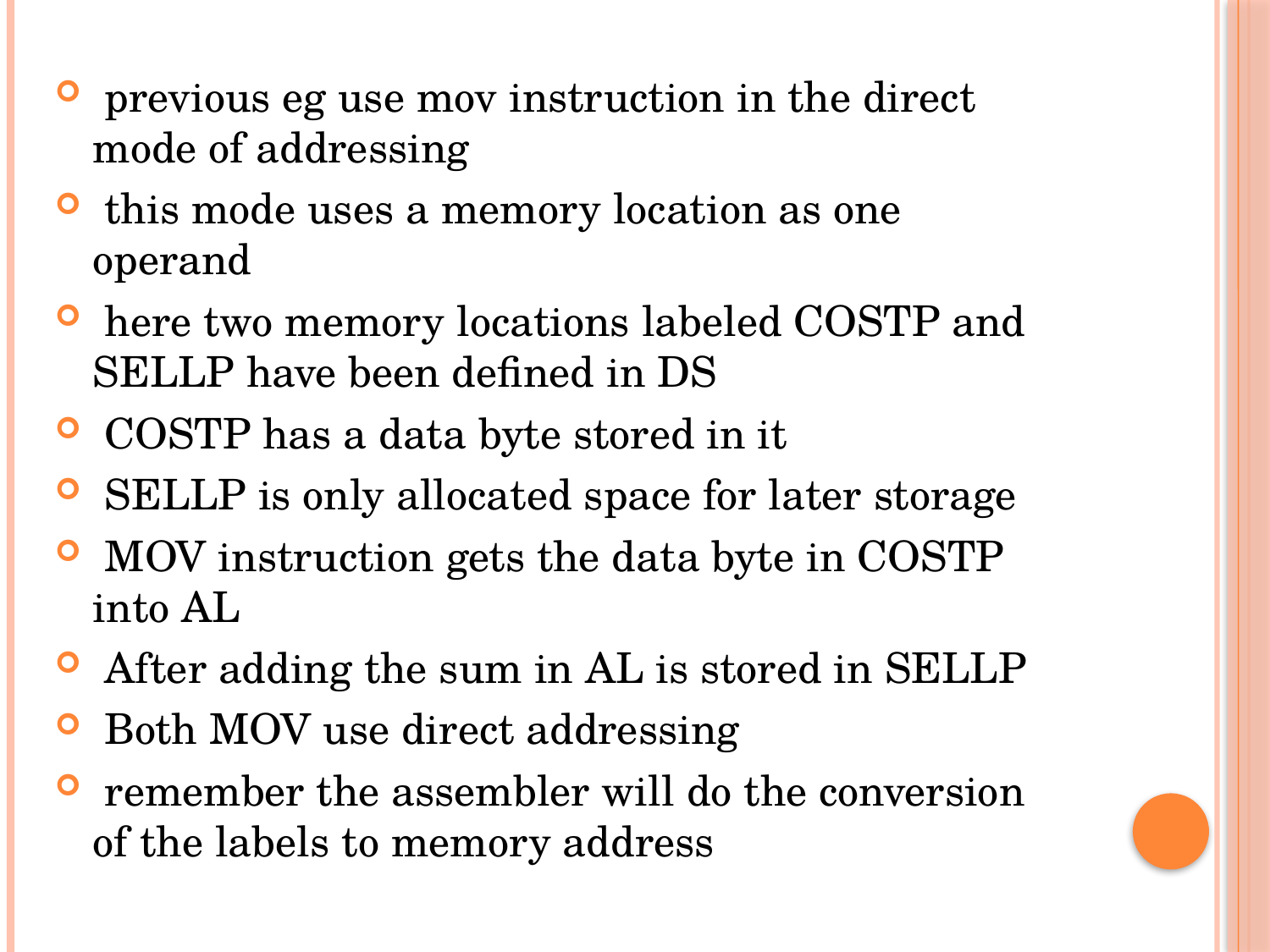

previous eg use mov instruction in the direct mode of addressing
 this mode uses a memory location as one operand
 here two memory locations labeled COSTP and SELLP have been defined in DS
 COSTP has a data byte stored in it
 SELLP is only allocated space for later storage
 MOV instruction gets the data byte in COSTP into AL
 After adding the sum in AL is stored in SELLP
 Both MOV use direct addressing
 remember the assembler will do the conversion of the labels to memory address